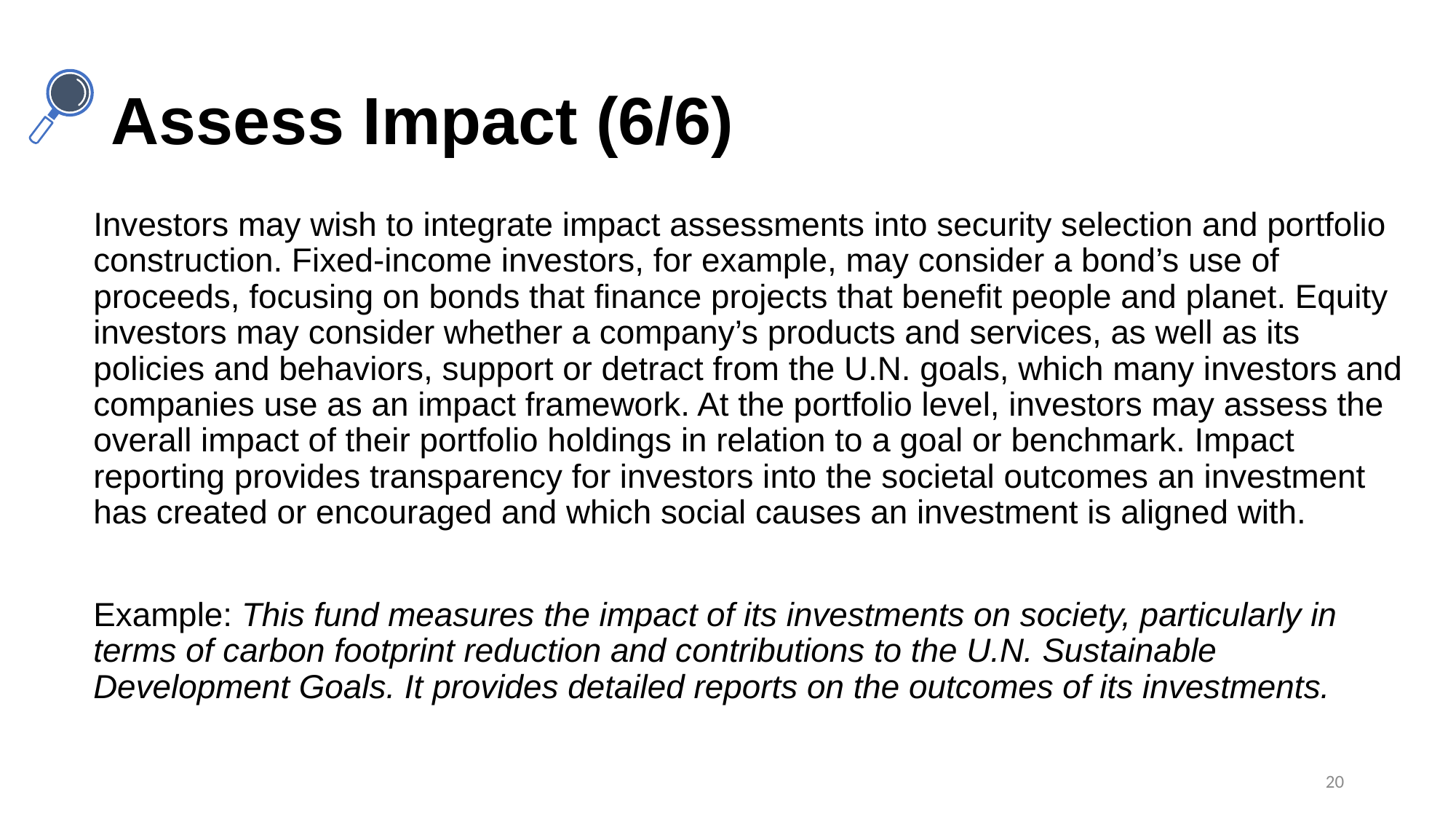

# Assess Impact (6/6)

Investors may wish to integrate impact assessments into security selection and portfolio construction. Fixed-income investors, for example, may consider a bond’s use of proceeds, focusing on bonds that finance projects that benefit people and planet. Equity investors may consider whether a company’s products and services, as well as its policies and behaviors, support or detract from the U.N. goals, which many investors and companies use as an impact framework. At the portfolio level, investors may assess the overall impact of their portfolio holdings in relation to a goal or benchmark. Impact reporting provides transparency for investors into the societal outcomes an investment has created or encouraged and which social causes an investment is aligned with.

Example: This fund measures the impact of its investments on society, particularly in terms of carbon footprint reduction and contributions to the U.N. Sustainable Development Goals. It provides detailed reports on the outcomes of its investments.
20